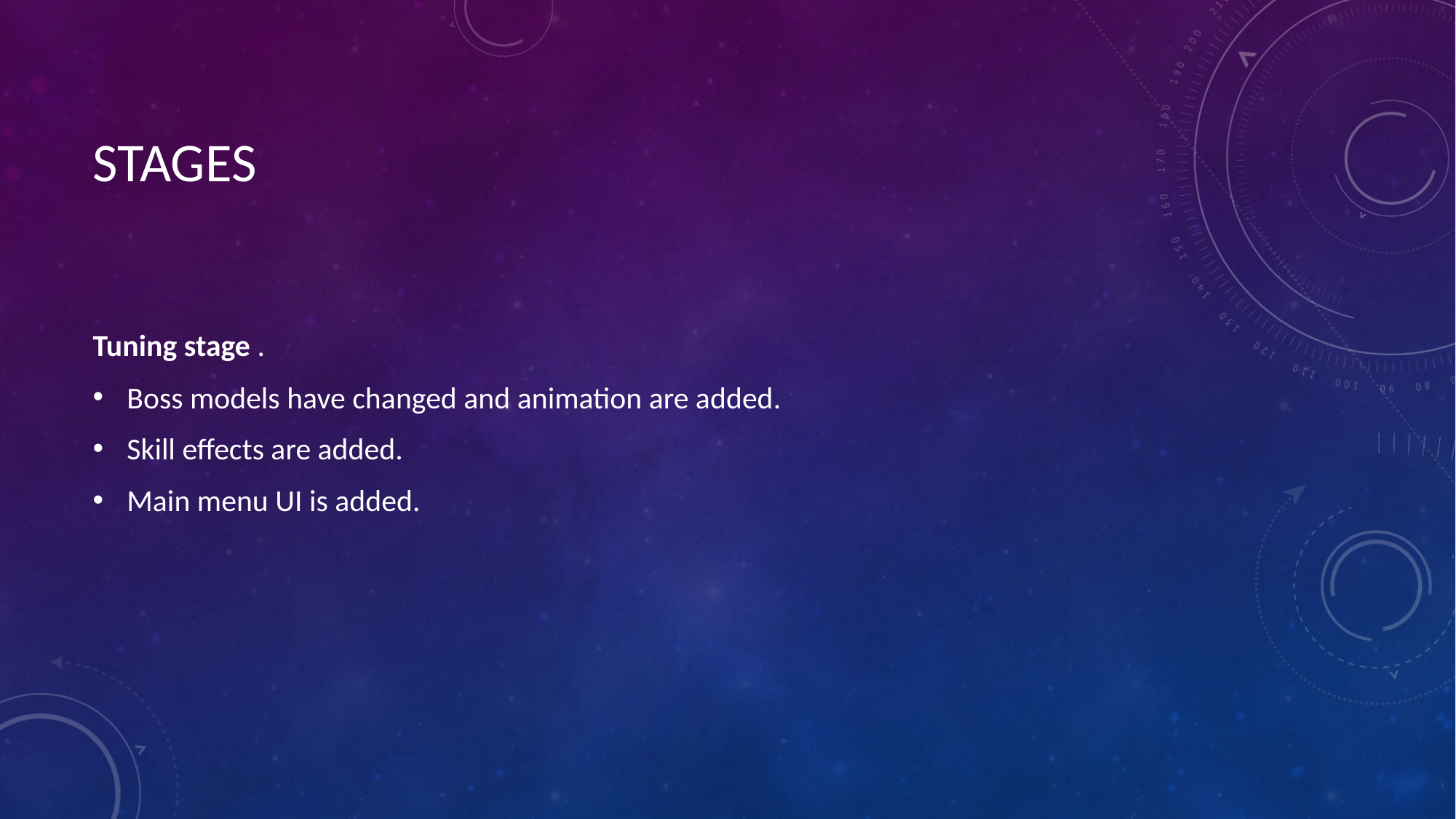

# sTAGES
Tuning stage .
Boss models have changed and animation are added.
Skill effects are added.
Main menu UI is added.